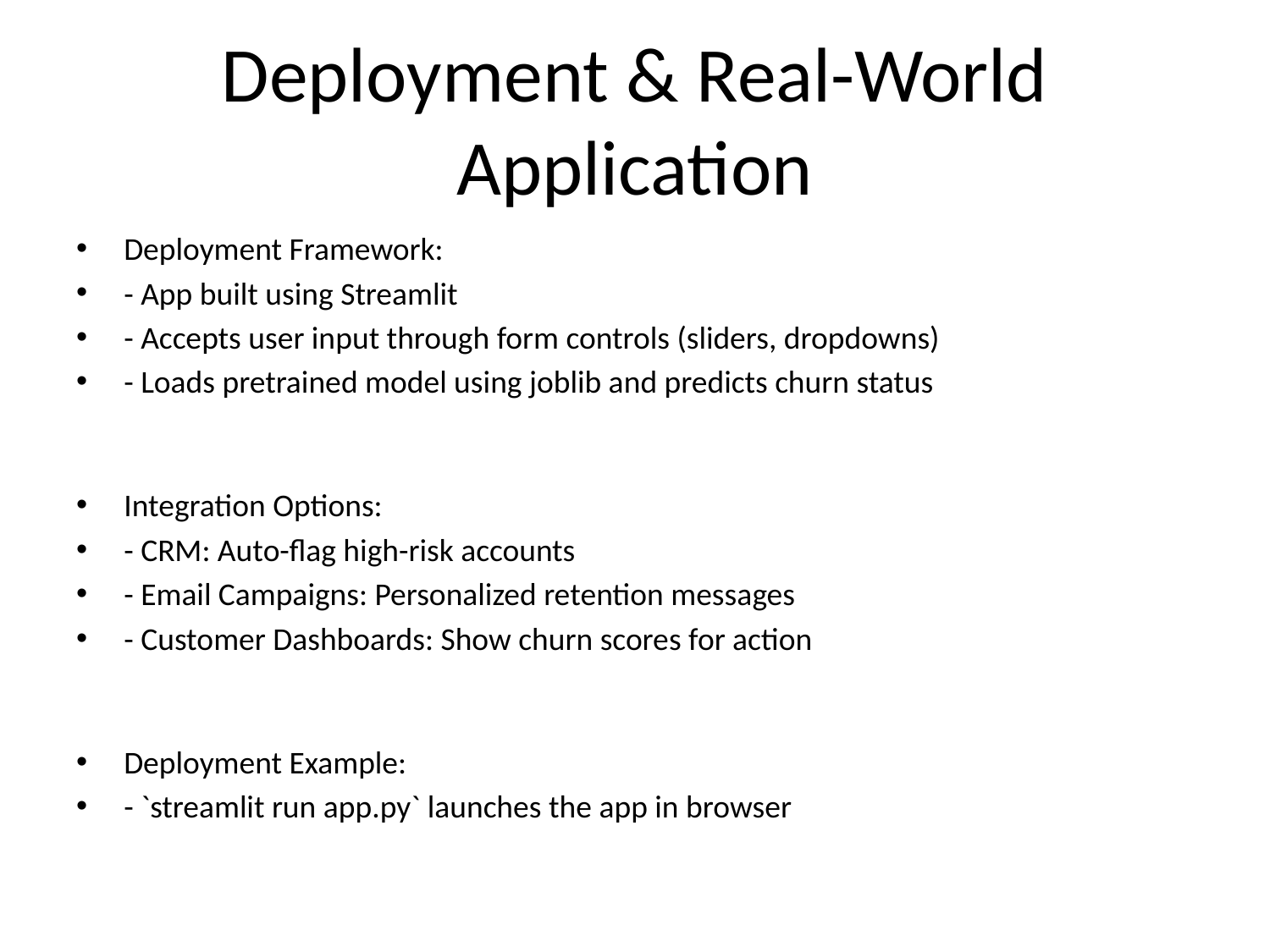

# Deployment & Real-World Application
Deployment Framework:
- App built using Streamlit
- Accepts user input through form controls (sliders, dropdowns)
- Loads pretrained model using joblib and predicts churn status

Integration Options:
- CRM: Auto-flag high-risk accounts
- Email Campaigns: Personalized retention messages
- Customer Dashboards: Show churn scores for action

Deployment Example:
- `streamlit run app.py` launches the app in browser